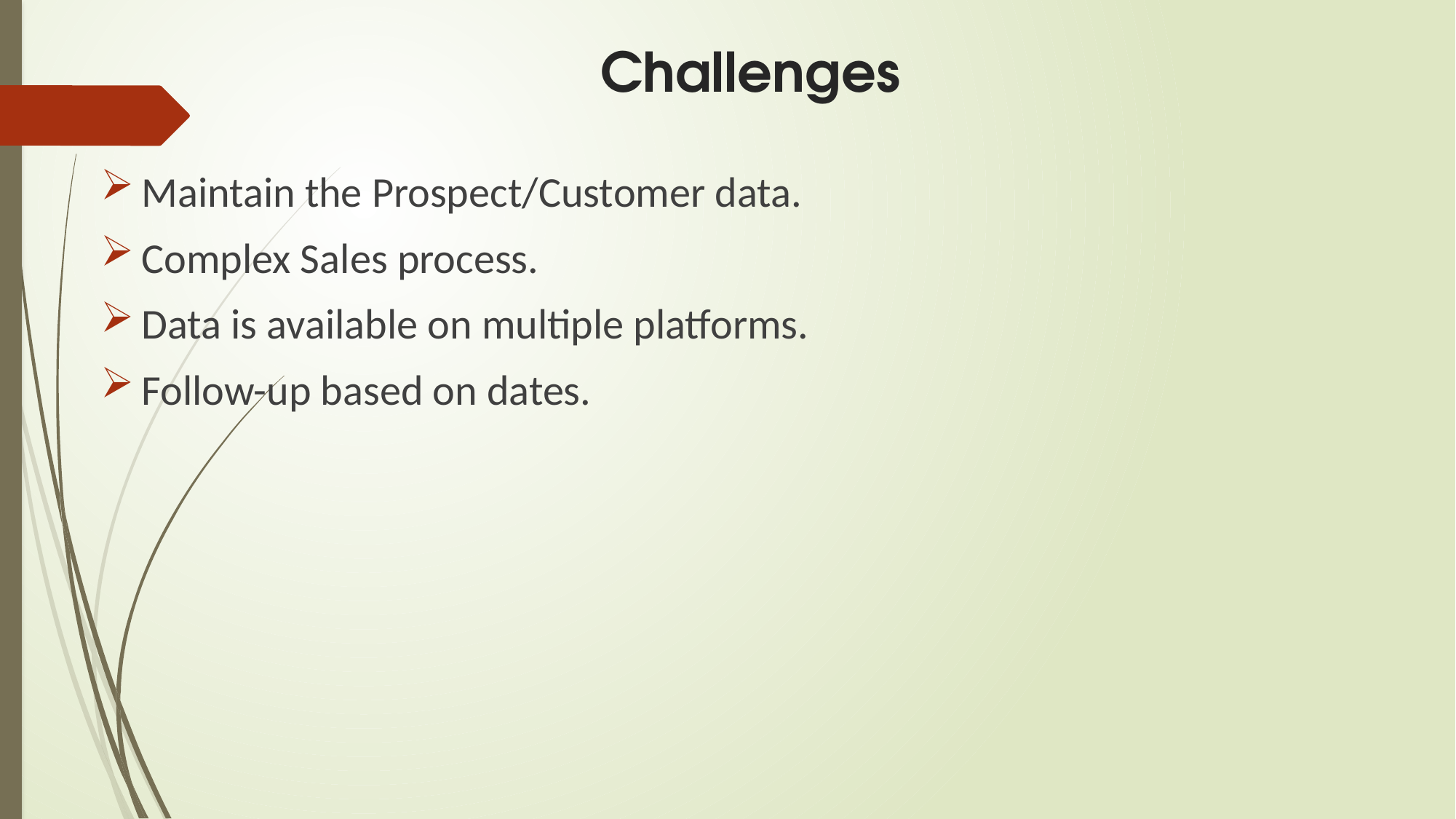

# Challenges
Maintain the Prospect/Customer data.
Complex Sales process.
Data is available on multiple platforms.
Follow-up based on dates.